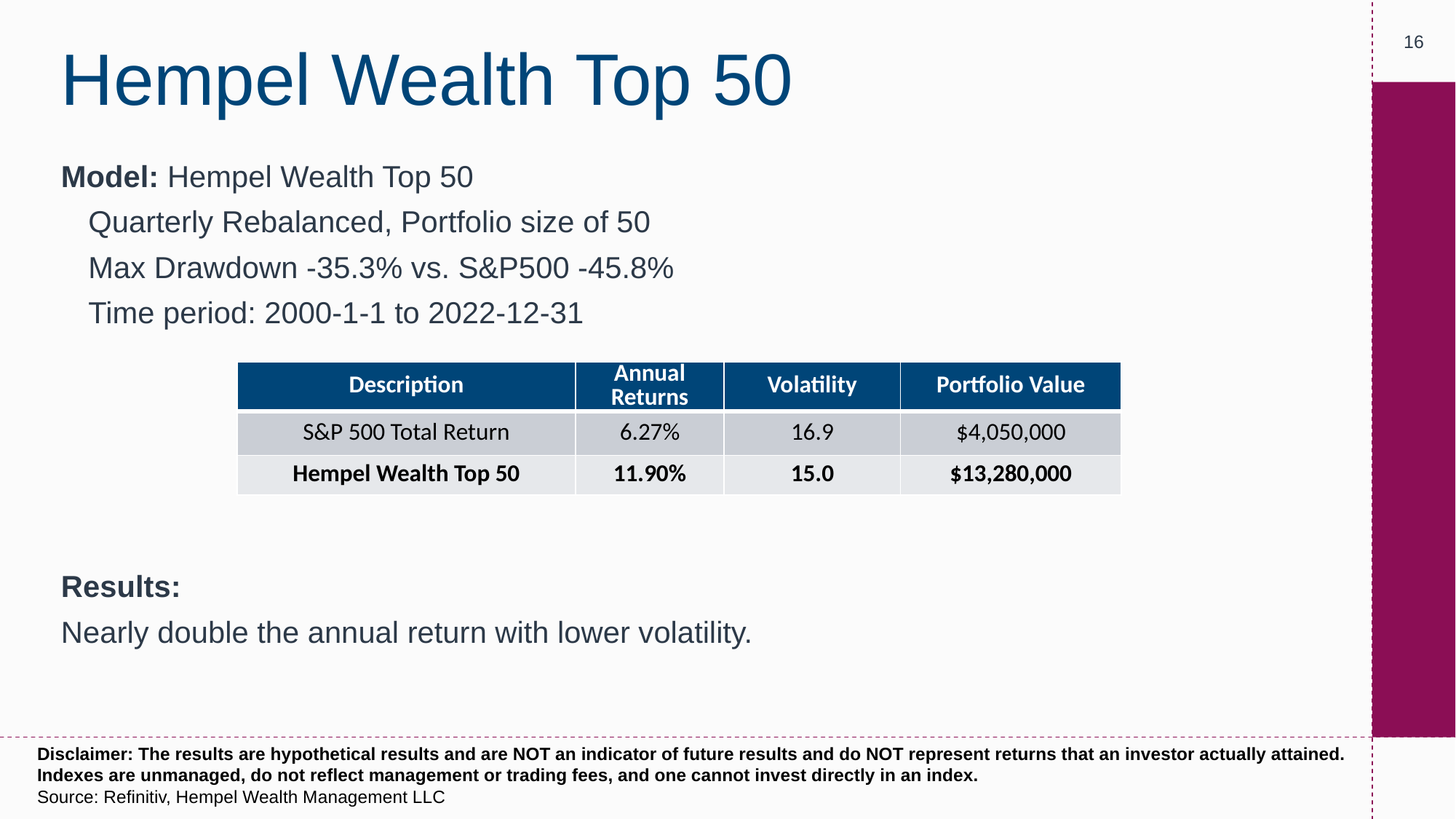

16
# Hempel Wealth Top 50
Model: Hempel Wealth Top 50
	Quarterly Rebalanced, Portfolio size of 50
	Max Drawdown -35.3% vs. S&P500 -45.8%
	Time period: 2000-1-1 to 2022-12-31

Results:
Nearly double the annual return with lower volatility.

| Description | Annual Returns | Volatility | Portfolio Value |
| --- | --- | --- | --- |
| S&P 500 Total Return | 6.27% | 16.9 | $4,050,000 |
| Hempel Wealth Top 50 | 11.90% | 15.0 | $13,280,000 |
Disclaimer: The results are hypothetical results and are NOT an indicator of future results and do NOT represent returns that an investor actually attained. Indexes are unmanaged, do not reflect management or trading fees, and one cannot invest directly in an index.
Source: Refinitiv, Hempel Wealth Management LLC